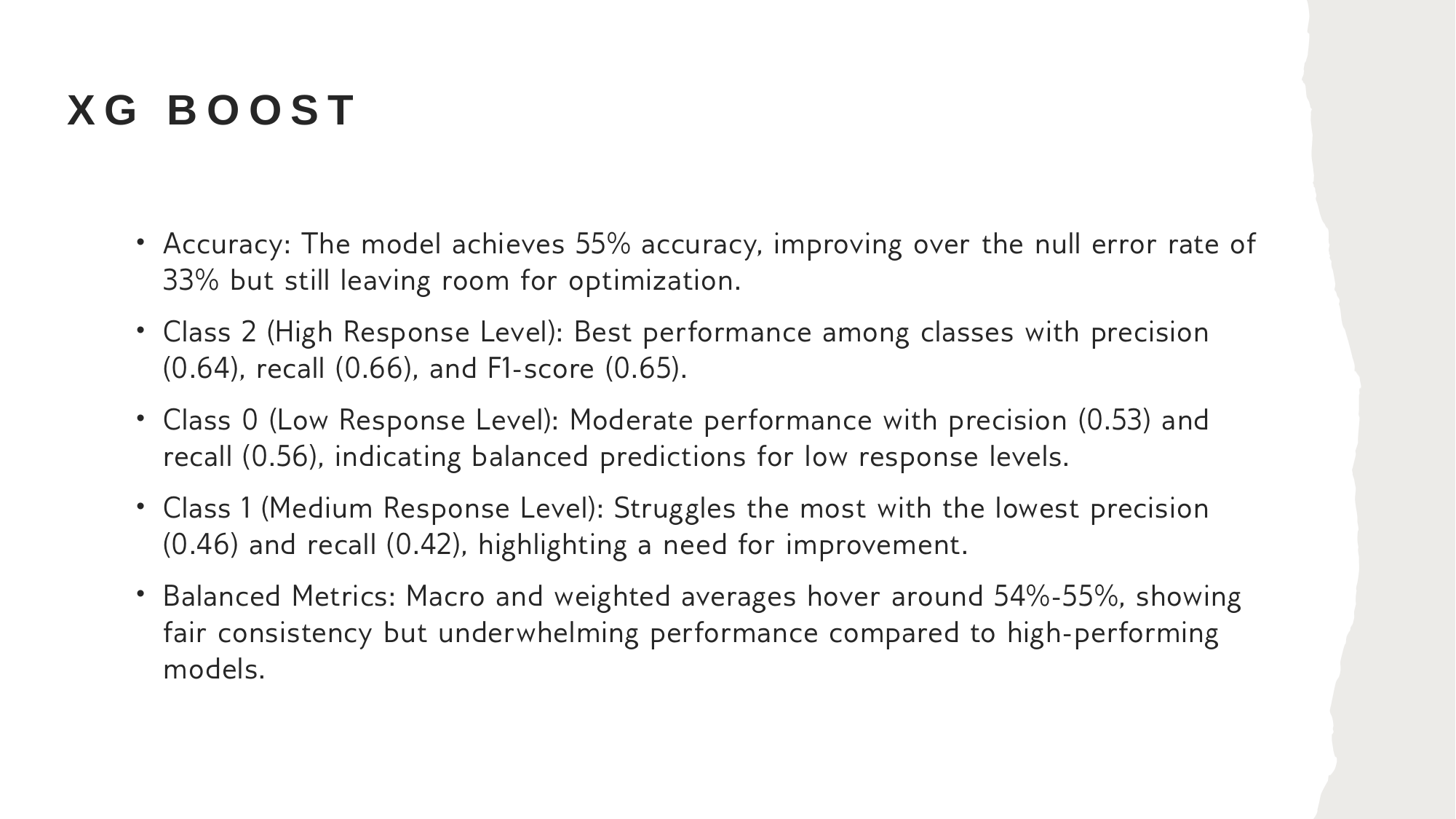

# XG BOOST
Accuracy: The model achieves 55% accuracy, improving over the null error rate of 33% but still leaving room for optimization.
Class 2 (High Response Level): Best performance among classes with precision (0.64), recall (0.66), and F1-score (0.65).
Class 0 (Low Response Level): Moderate performance with precision (0.53) and recall (0.56), indicating balanced predictions for low response levels.
Class 1 (Medium Response Level): Struggles the most with the lowest precision (0.46) and recall (0.42), highlighting a need for improvement.
Balanced Metrics: Macro and weighted averages hover around 54%-55%, showing fair consistency but underwhelming performance compared to high-performing models.